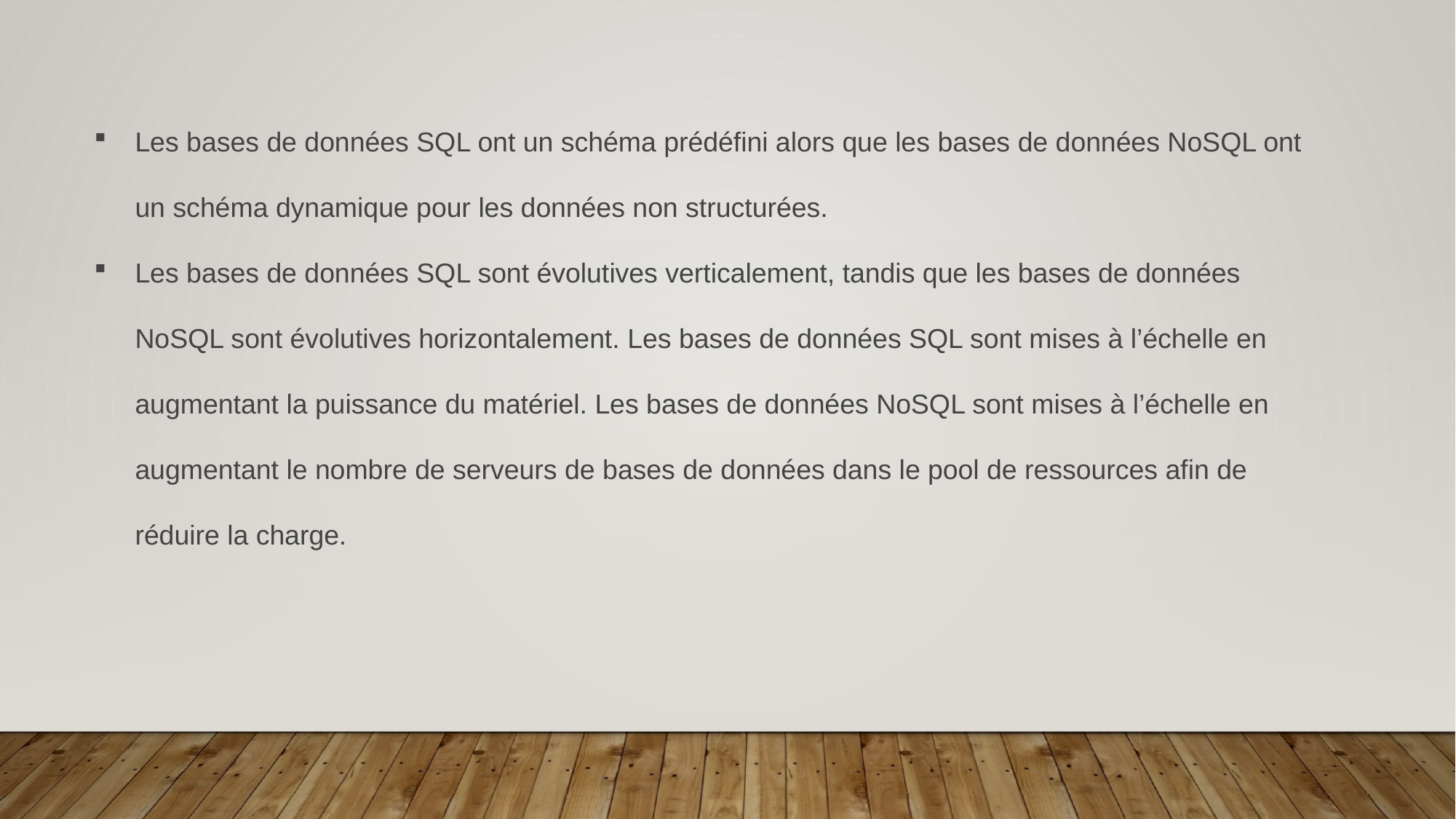

Les bases de données SQL ont un schéma prédéfini alors que les bases de données NoSQL ont un schéma dynamique pour les données non structurées.
Les bases de données SQL sont évolutives verticalement, tandis que les bases de données NoSQL sont évolutives horizontalement. Les bases de données SQL sont mises à l’échelle en augmentant la puissance du matériel. Les bases de données NoSQL sont mises à l’échelle en augmentant le nombre de serveurs de bases de données dans le pool de ressources afin de réduire la charge.